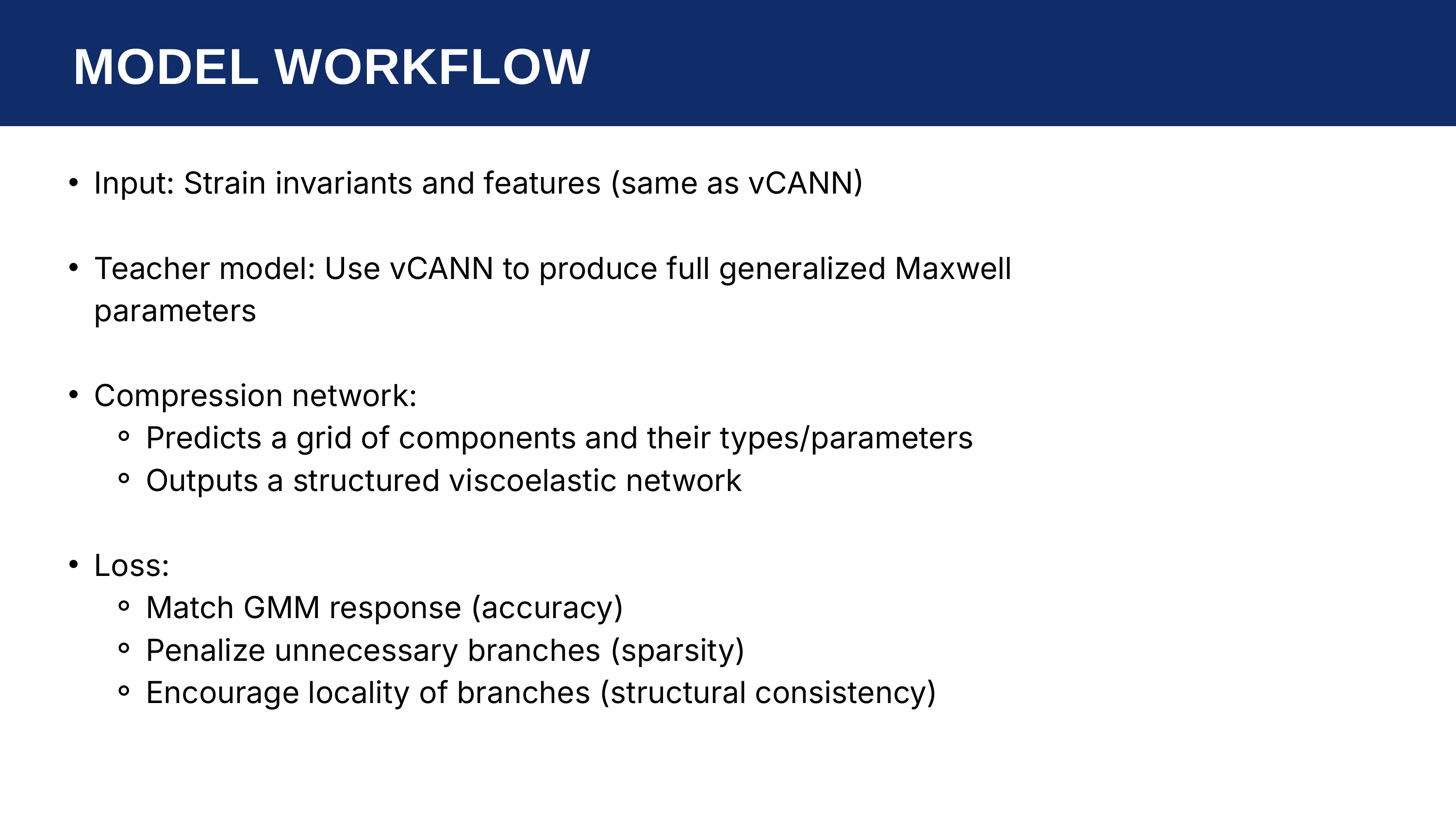

MODEL WORKFLOW
Input: Strain invariants and features (same as vCANN)

Teacher model: Use vCANN to produce full generalized Maxwell parameters

Compression network:
Predicts a grid of components and their types/parameters
Outputs a structured viscoelastic network

Loss:
Match GMM response (accuracy)
Penalize unnecessary branches (sparsity)
Encourage locality of branches (structural consistency)